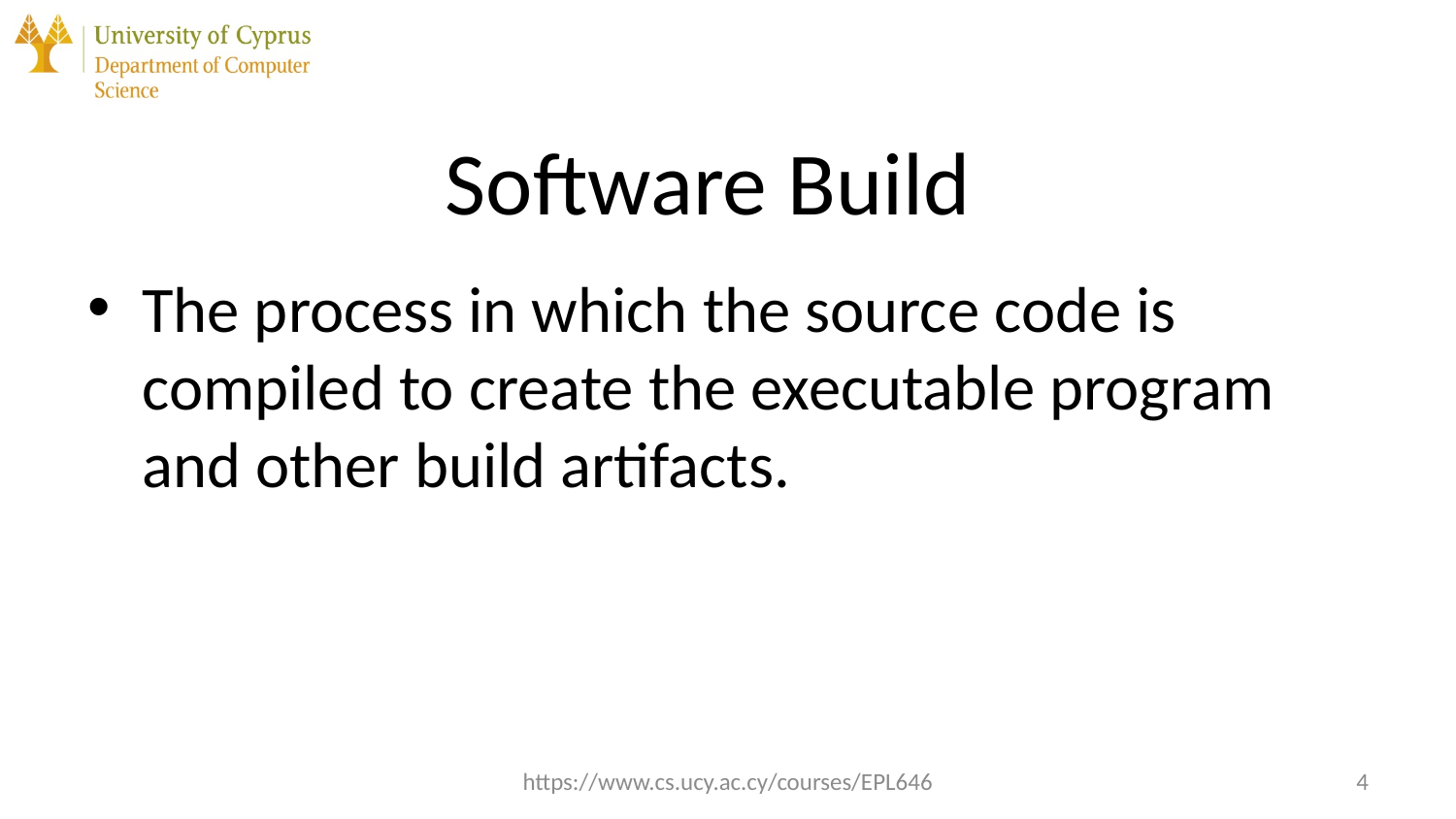

# Software Build
The process in which the source code is compiled to create the executable program and other build artifacts.
https://www.cs.ucy.ac.cy/courses/EPL646
4